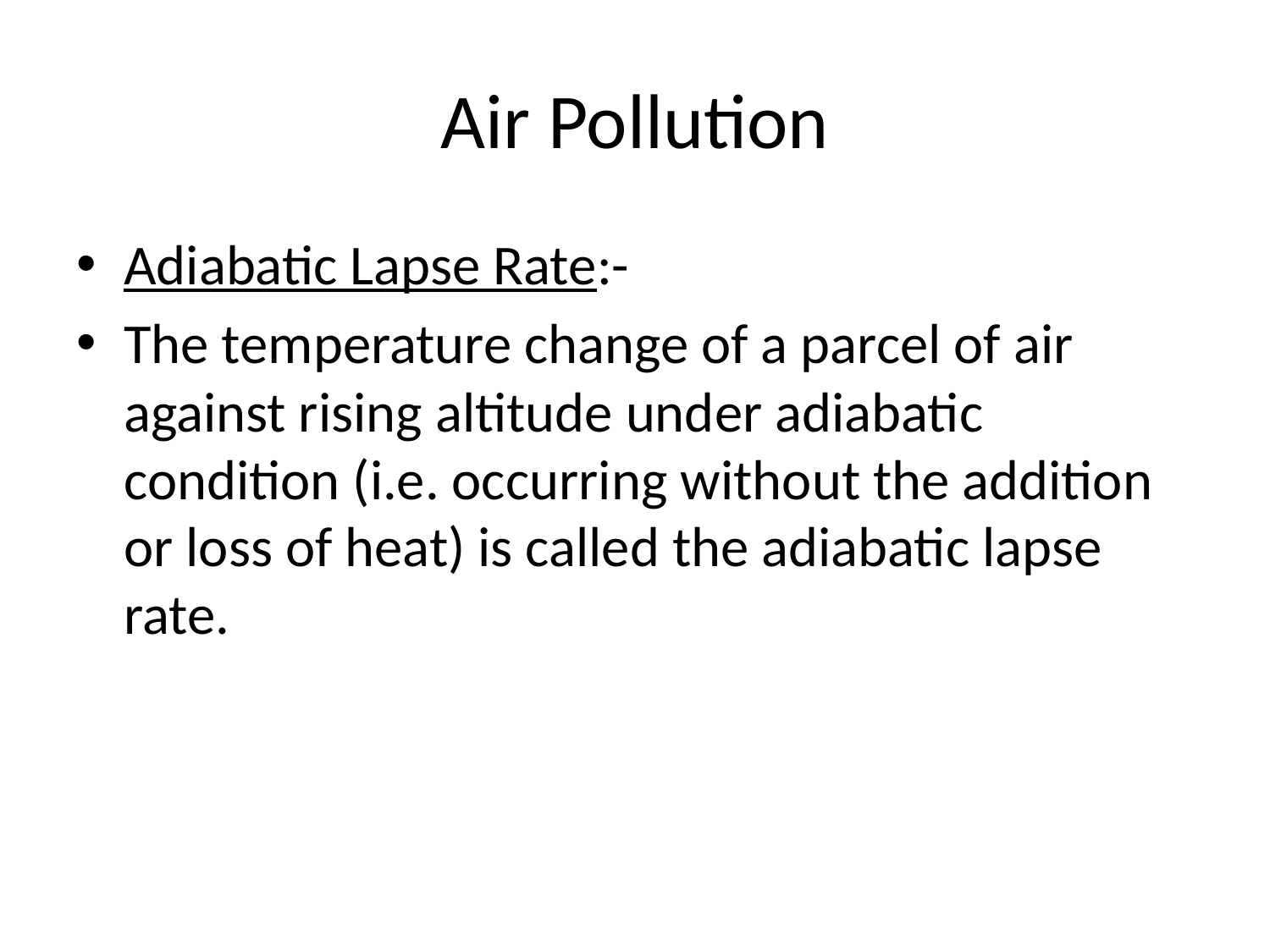

# Air Pollution
Adiabatic Lapse Rate:-
The temperature change of a parcel of air against rising altitude under adiabatic condition (i.e. occurring without the addition or loss of heat) is called the adiabatic lapse rate.